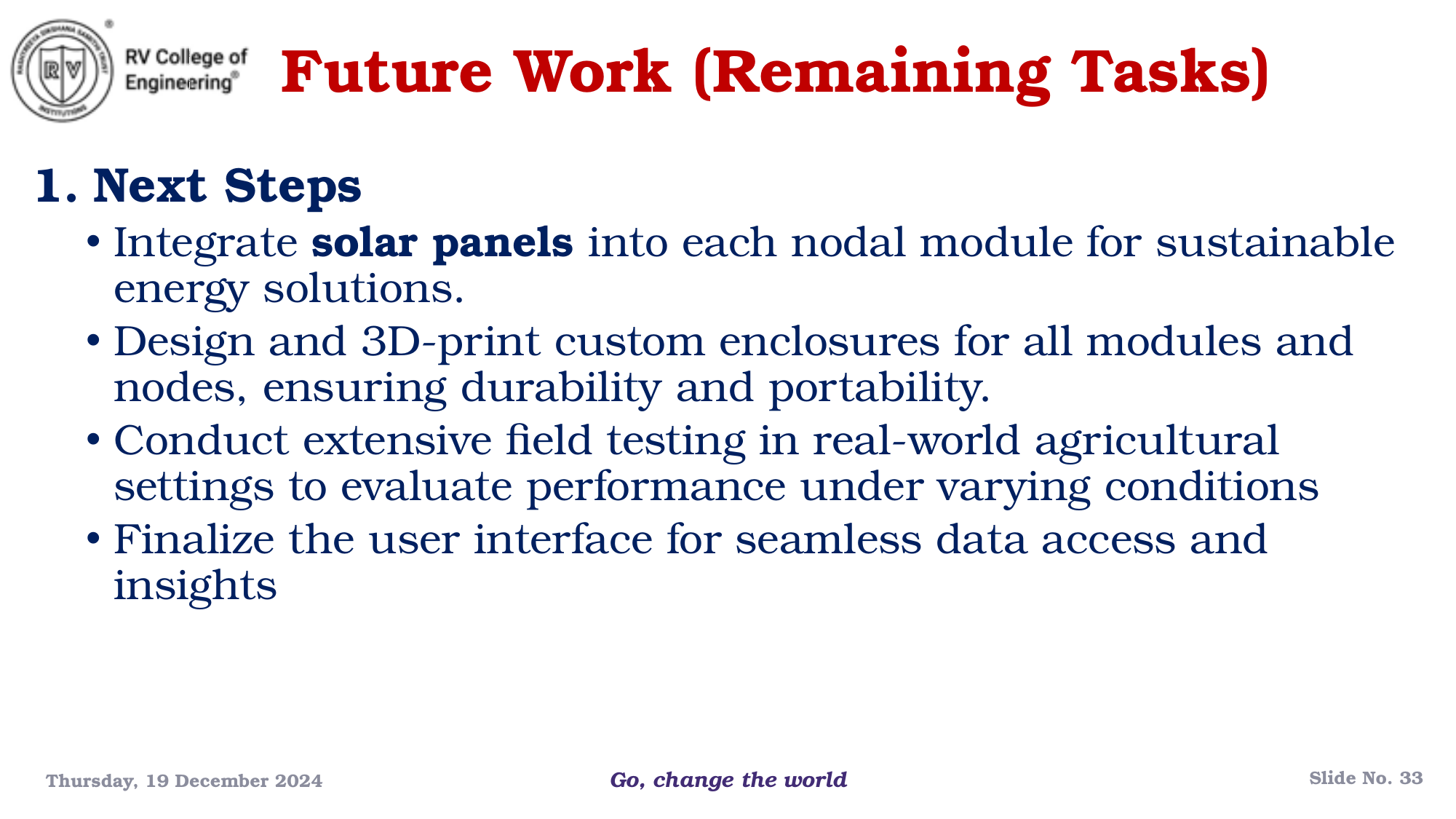

Future Work (Remaining Tasks)
Next Steps
Integrate solar panels into each nodal module for sustainable energy solutions.
Design and 3D-print custom enclosures for all modules and nodes, ensuring durability and portability.
Conduct extensive field testing in real-world agricultural settings to evaluate performance under varying conditions
Finalize the user interface for seamless data access and insights

Thursday, 19 December 2024
Slide No. 33